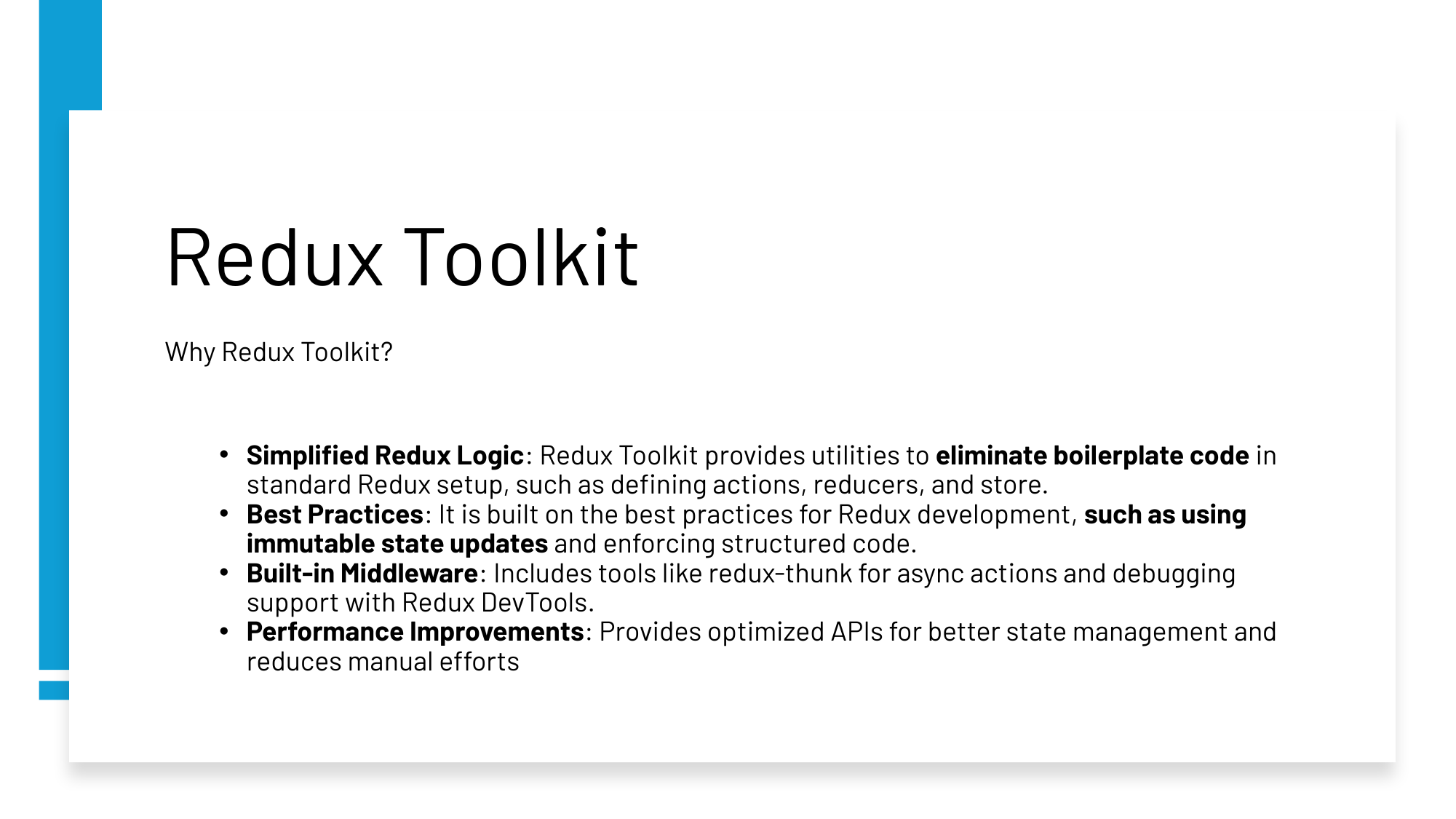

Redux Toolkit

Why Redux Toolkit?

Simplified Redux Logic: Redux Toolkit provides utilities to eliminate boilerplate code in standard Redux setup, such as defining actions, reducers, and store.
Best Practices: It is built on the best practices for Redux development, such as using immutable state updates and enforcing structured code.
Built-in Middleware: Includes tools like redux-thunk for async actions and debugging support with Redux DevTools.
Performance Improvements: Provides optimized APIs for better state management and reduces manual efforts